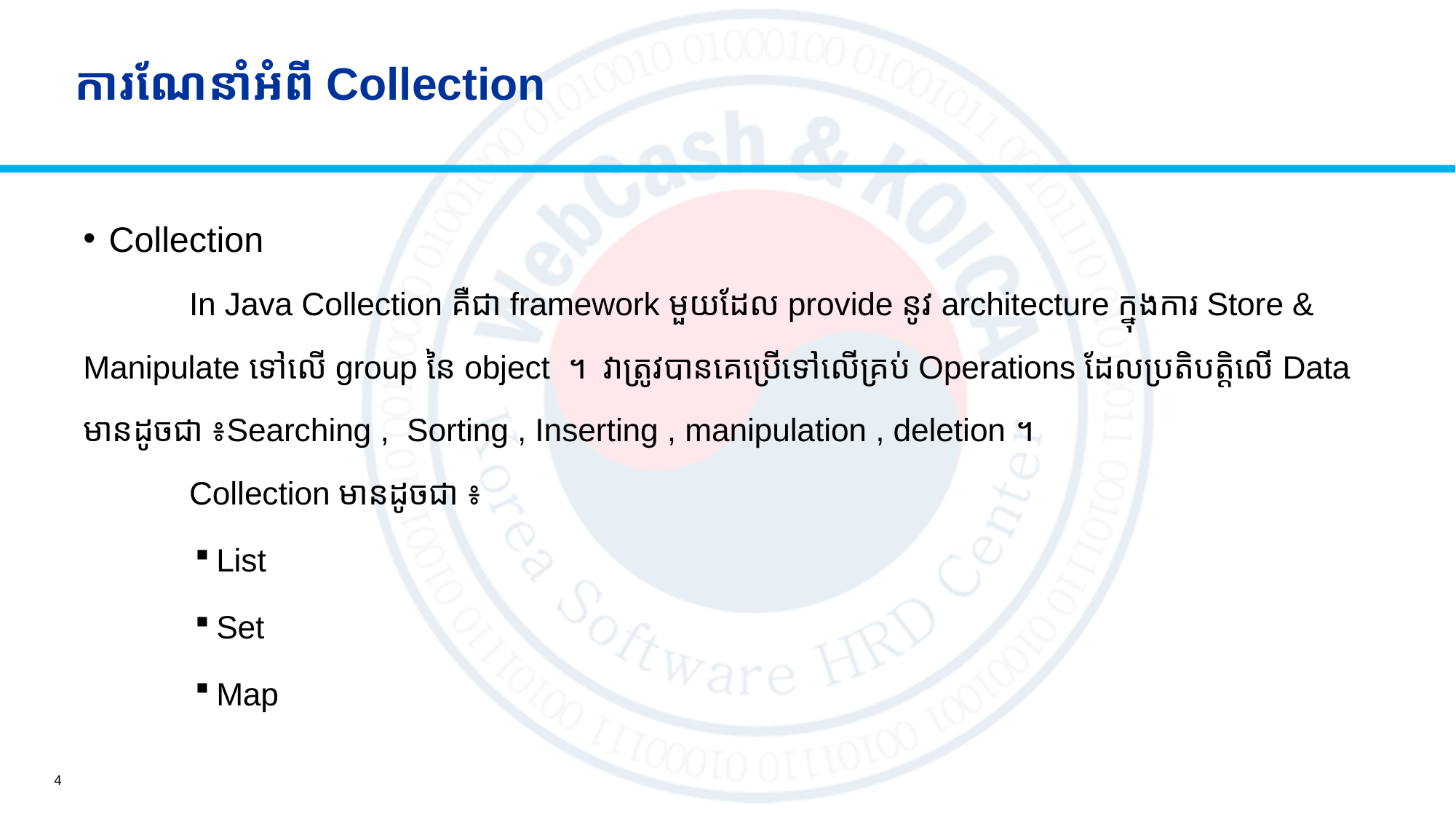

# ការណែនាំអំពី​ Collection
Collection
	In Java Collection គឺជា framework មួយ​ដែល provide នូវ architecture ក្នុងការ Store &
Manipulate ទៅលើ group នៃ object  ។  វាត្រូវបានគេប្រើទៅលើគ្រប់ Operations ដែលប្រតិបតិ្តលើ Data
មានដូចជា ៖Searching ,  Sorting , Inserting , manipulation , deletion ។
	Collection មានដូចជា ៖
List
Set
Map
4